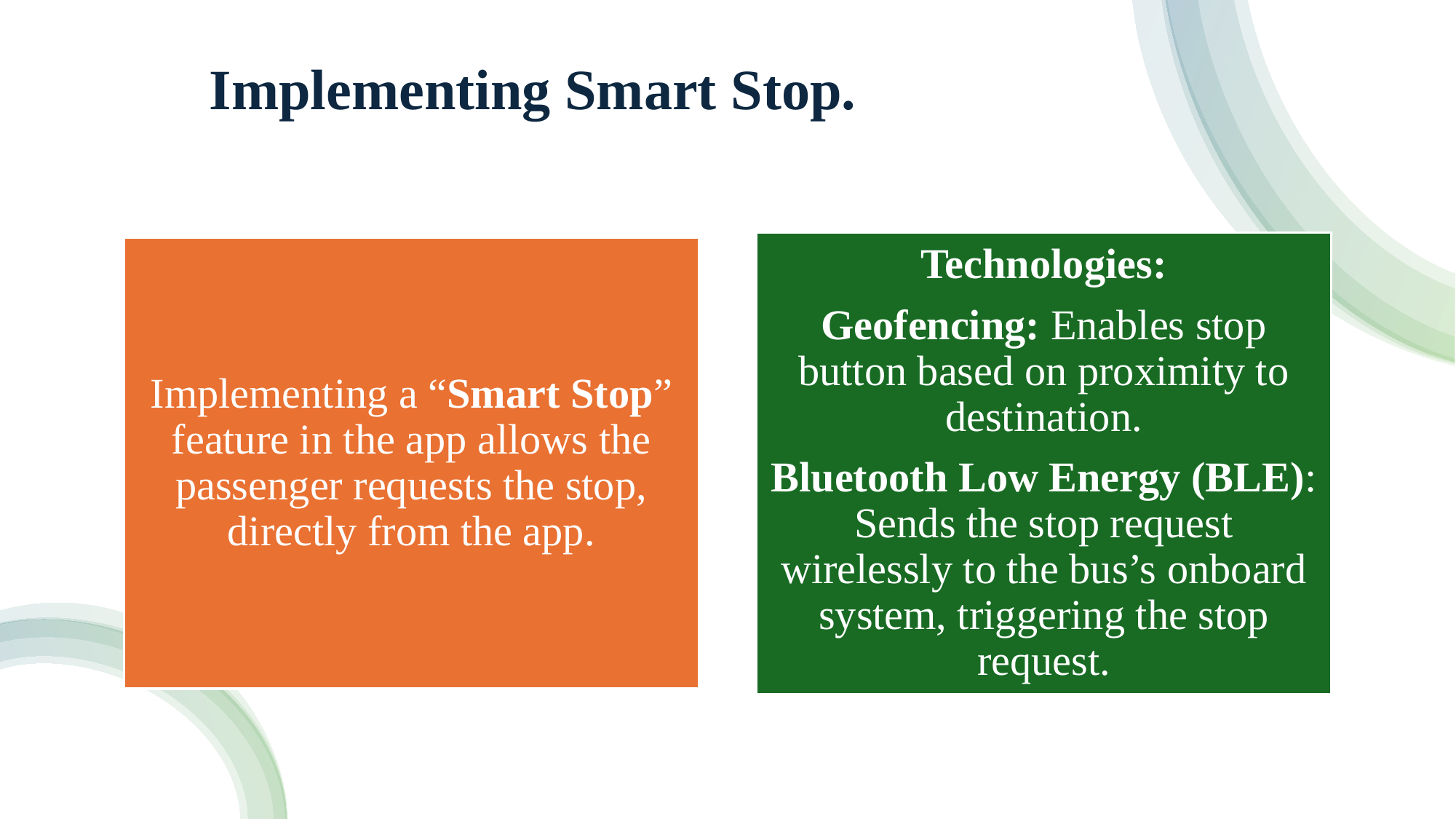

# Implementing Smart Stop.
Implementing a “Smart Stop” feature in the app allows the passenger requests the stop, directly from the app.
Technologies:
Geofencing: Enables stop button based on proximity to destination.
Bluetooth Low Energy (BLE): Sends the stop request wirelessly to the bus’s onboard system, triggering the stop request.